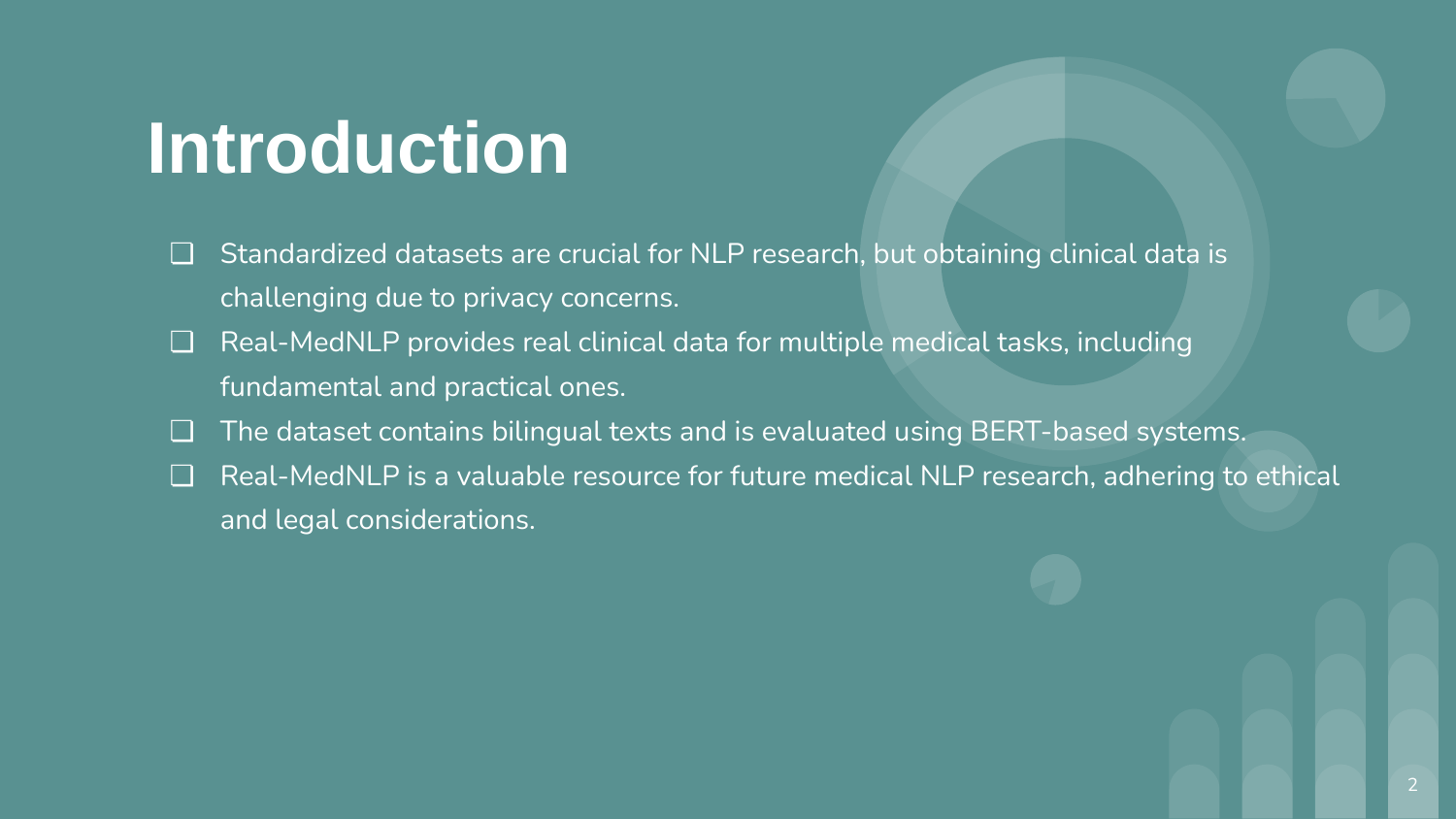

Introduction

Standardized datasets are crucial for NLP research, but obtaining clinical data is challenging due to privacy concerns.
Real-MedNLP provides real clinical data for multiple medical tasks, including fundamental and practical ones.
The dataset contains bilingual texts and is evaluated using BERT-based systems.
Real-MedNLP is a valuable resource for future medical NLP research, adhering to ethical and legal considerations.

2